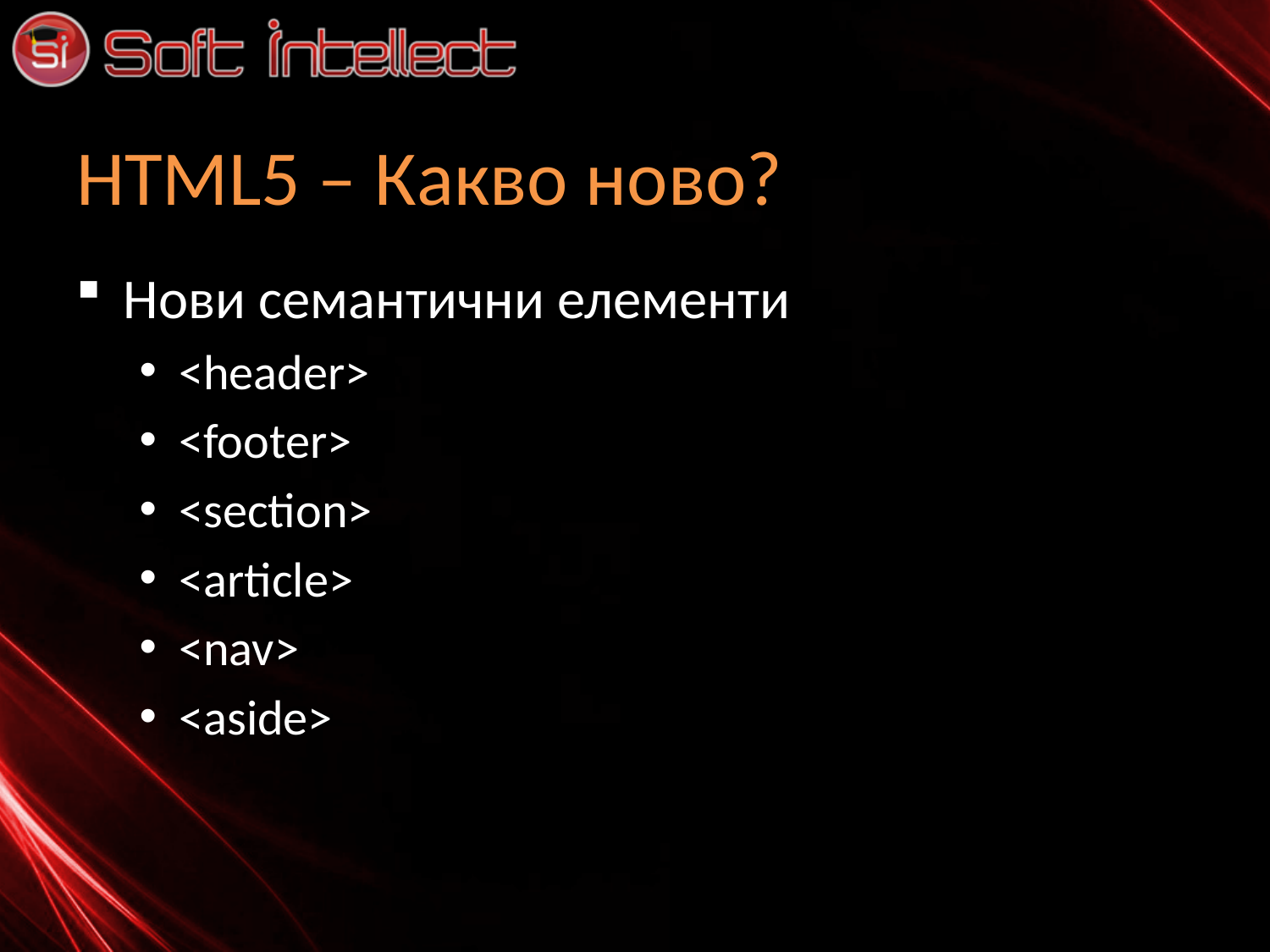

# HTML5 – Какво ново?
Нови семантични елементи
<header>
<footer>
<section>
<article>
<nav>
<aside>